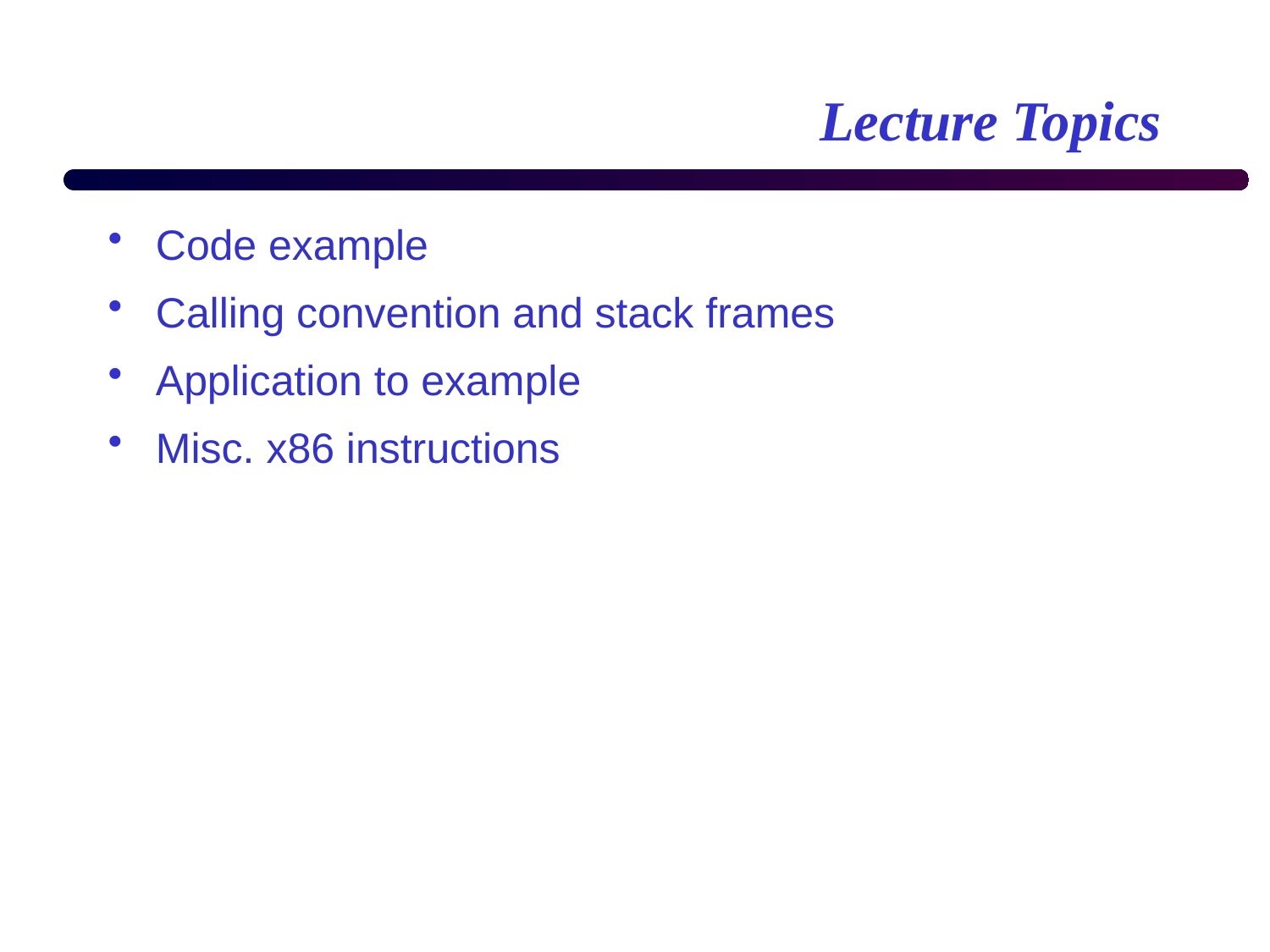

# Lecture Topics
Code example
Calling convention and stack frames
Application to example
Misc. x86 instructions